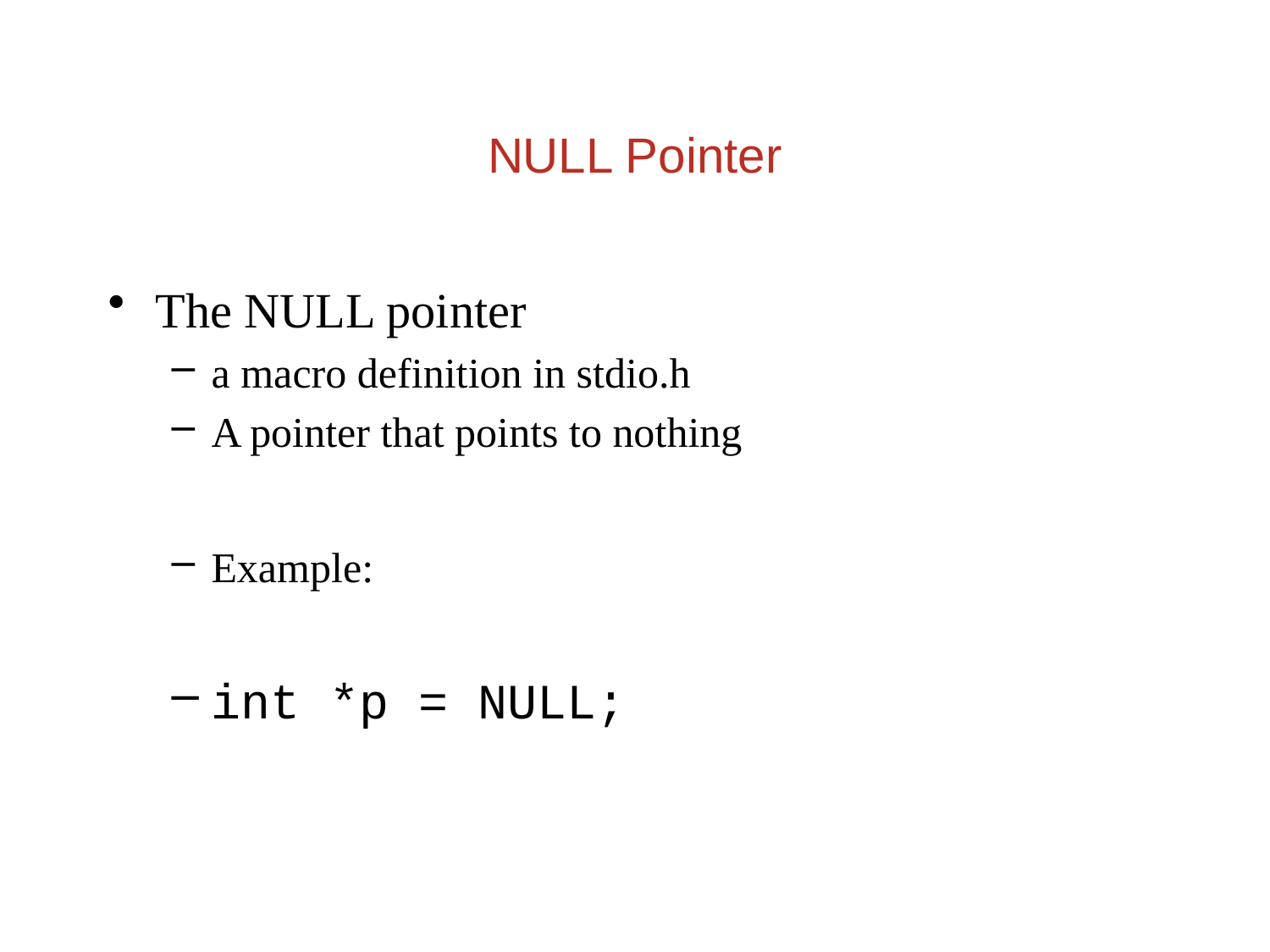

NULL Pointer
The NULL pointer
a macro definition in stdio.h
A pointer that points to nothing

Example:

int *p = NULL;